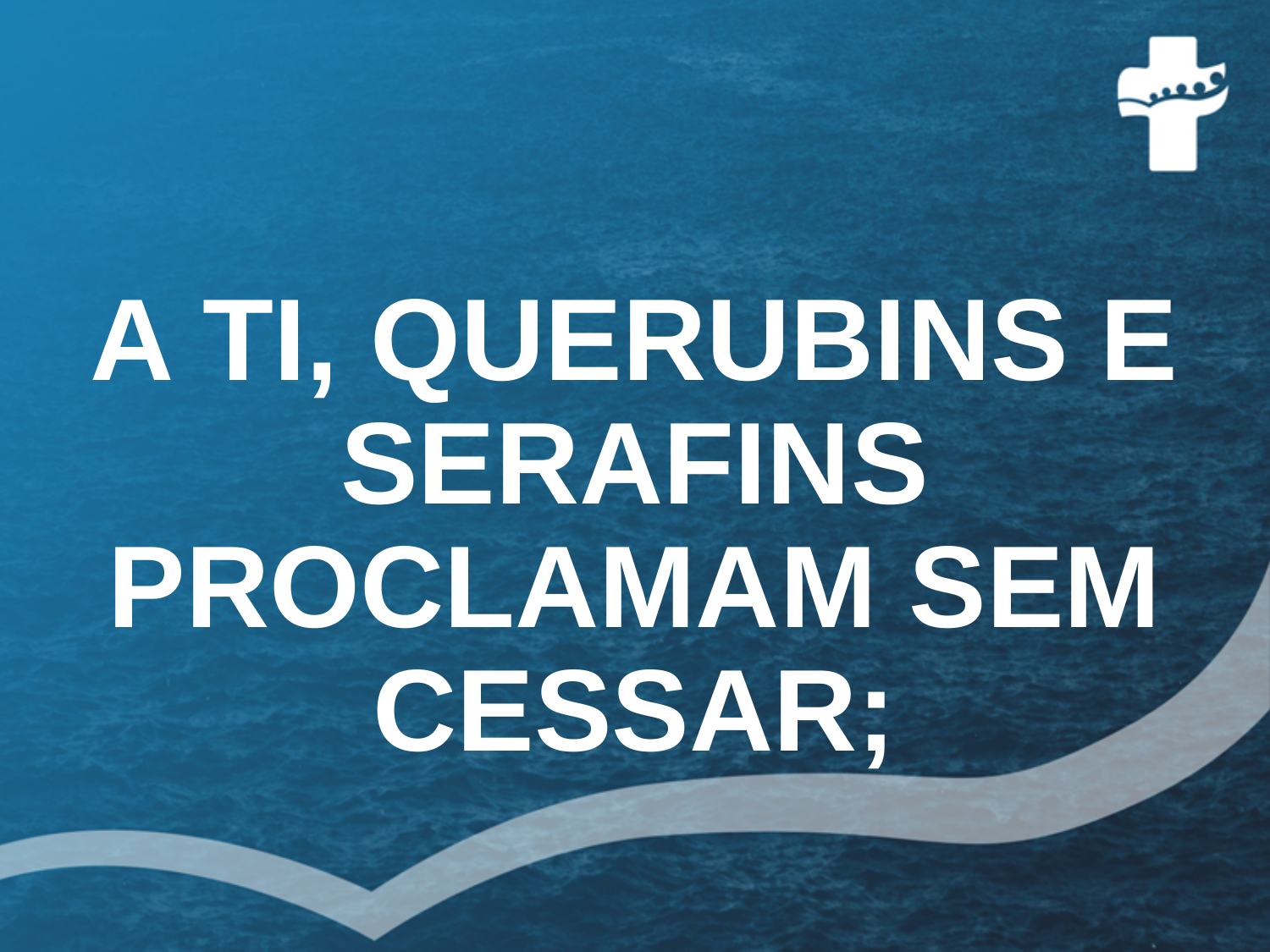

# A TI, QUERUBINS E SERAFINS PROCLAMAM SEM CESSAR;